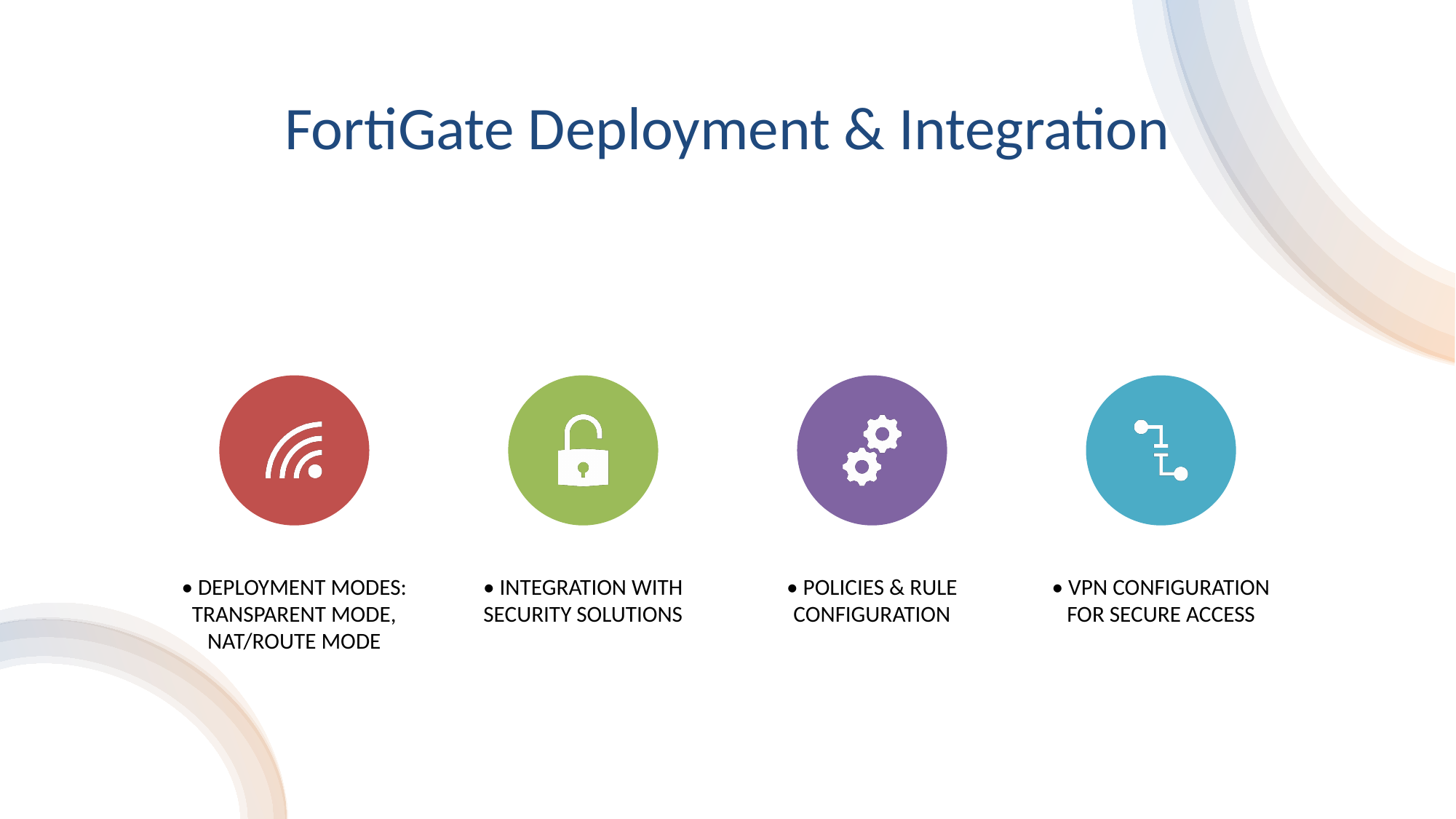

# FortiGate Deployment & Integration
• Deployment Modes: Transparent Mode, NAT/Route Mode
• Integration with security solutions
• Policies & Rule Configuration
• VPN Configuration for Secure Access